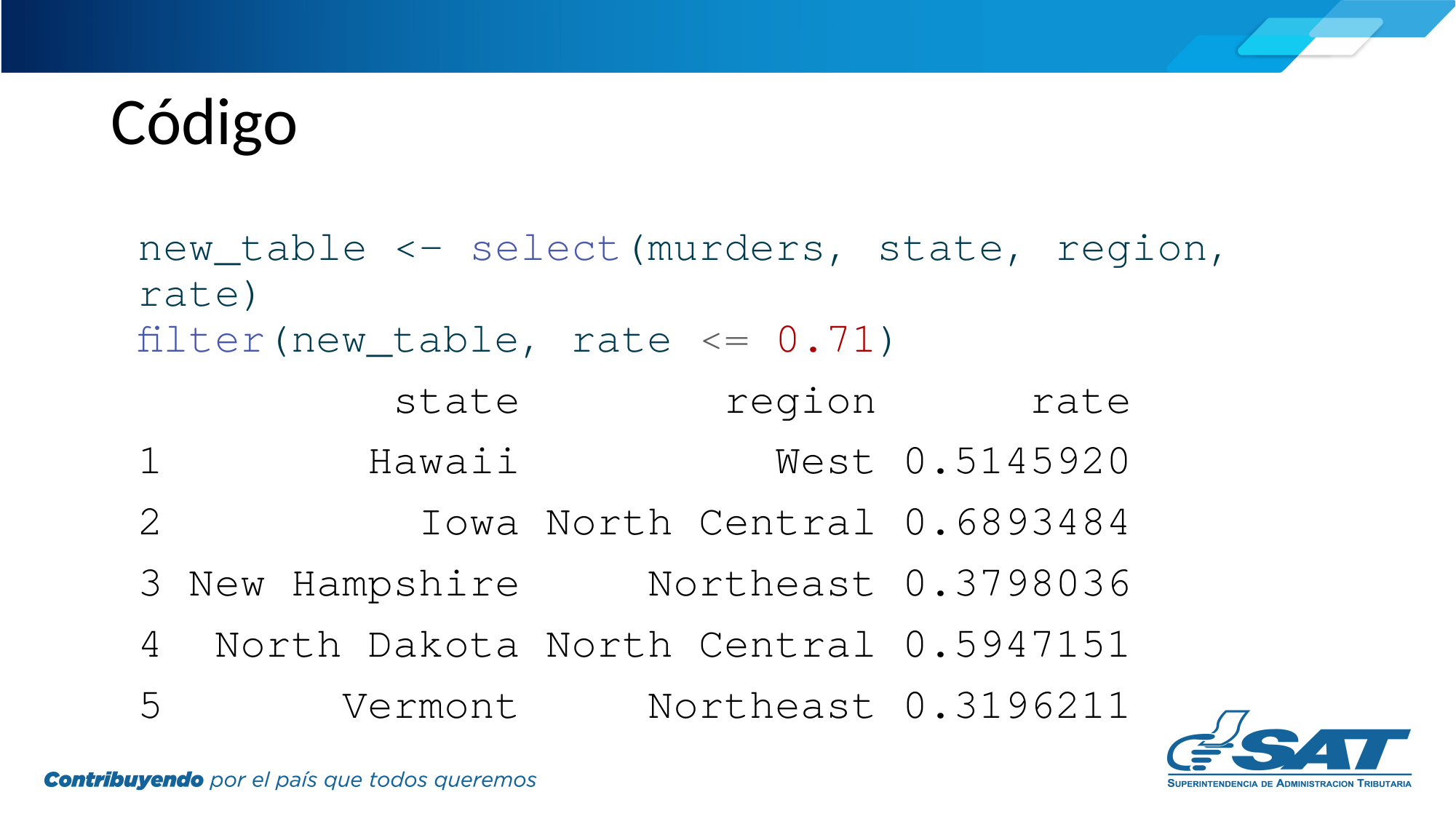

# Código
new_table <- select(murders, state, region, rate)
filter(new_table, rate <= 0.71)
          state        region      rate
1        Hawaii          West 0.5145920
2          Iowa North Central 0.6893484
3 New Hampshire     Northeast 0.3798036
4  North Dakota North Central 0.5947151
5       Vermont     Northeast 0.3196211